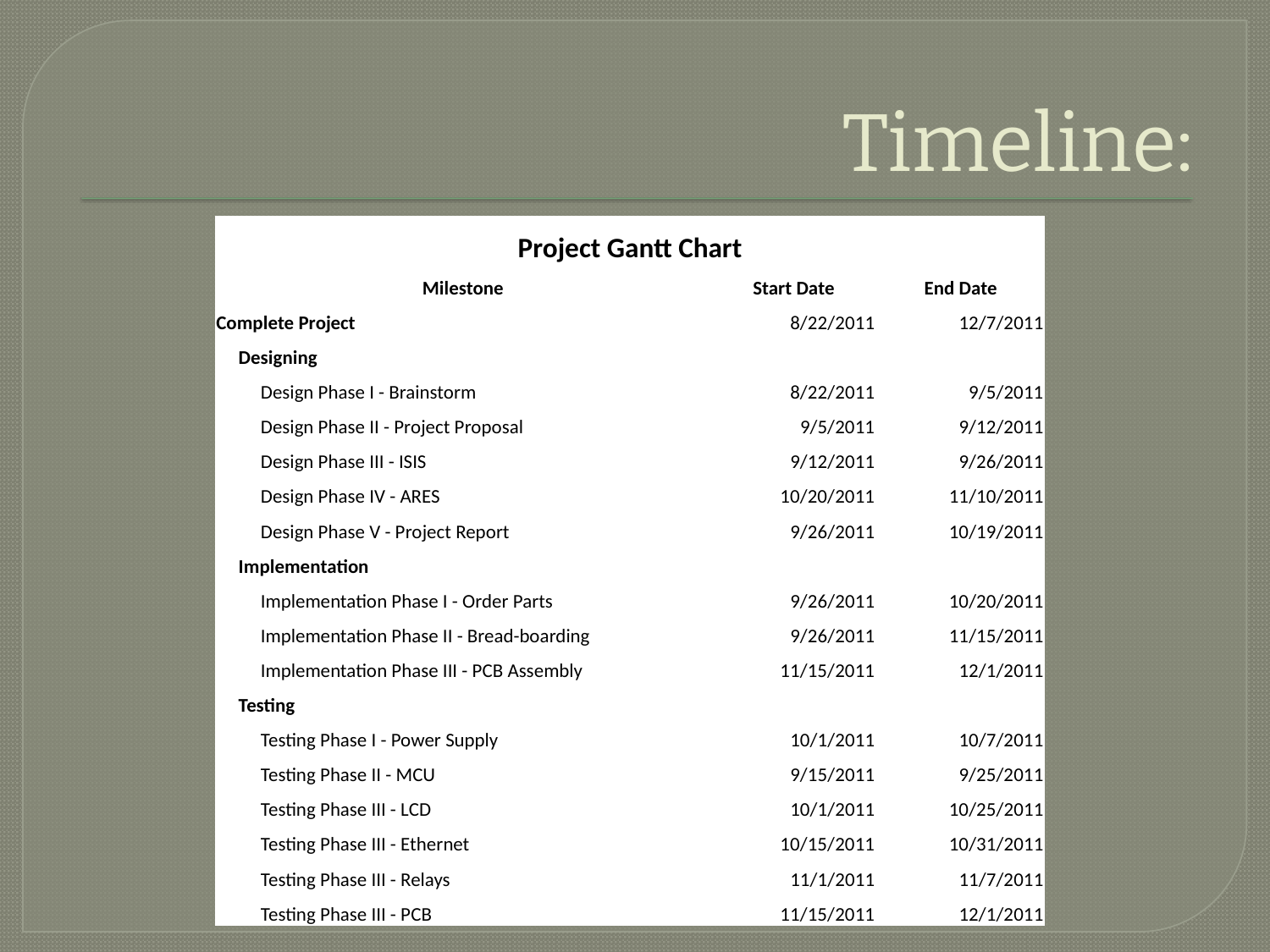

# Timeline:
| Project Gantt Chart |  |  |
| --- | --- | --- |
| Milestone | Start Date | End Date |
| Complete Project | 8/22/2011 | 12/7/2011 |
| Designing |  |  |
| Design Phase I - Brainstorm | 8/22/2011 | 9/5/2011 |
| Design Phase II - Project Proposal | 9/5/2011 | 9/12/2011 |
| Design Phase III - ISIS | 9/12/2011 | 9/26/2011 |
| Design Phase IV - ARES | 10/20/2011 | 11/10/2011 |
| Design Phase V - Project Report | 9/26/2011 | 10/19/2011 |
| Implementation |  |  |
| Implementation Phase I - Order Parts | 9/26/2011 | 10/20/2011 |
| Implementation Phase II - Bread-boarding | 9/26/2011 | 11/15/2011 |
| Implementation Phase III - PCB Assembly | 11/15/2011 | 12/1/2011 |
| Testing |  |  |
| Testing Phase I - Power Supply | 10/1/2011 | 10/7/2011 |
| Testing Phase II - MCU | 9/15/2011 | 9/25/2011 |
| Testing Phase III - LCD | 10/1/2011 | 10/25/2011 |
| Testing Phase III - Ethernet | 10/15/2011 | 10/31/2011 |
| Testing Phase III - Relays | 11/1/2011 | 11/7/2011 |
| Testing Phase III - PCB | 11/15/2011 | 12/1/2011 |